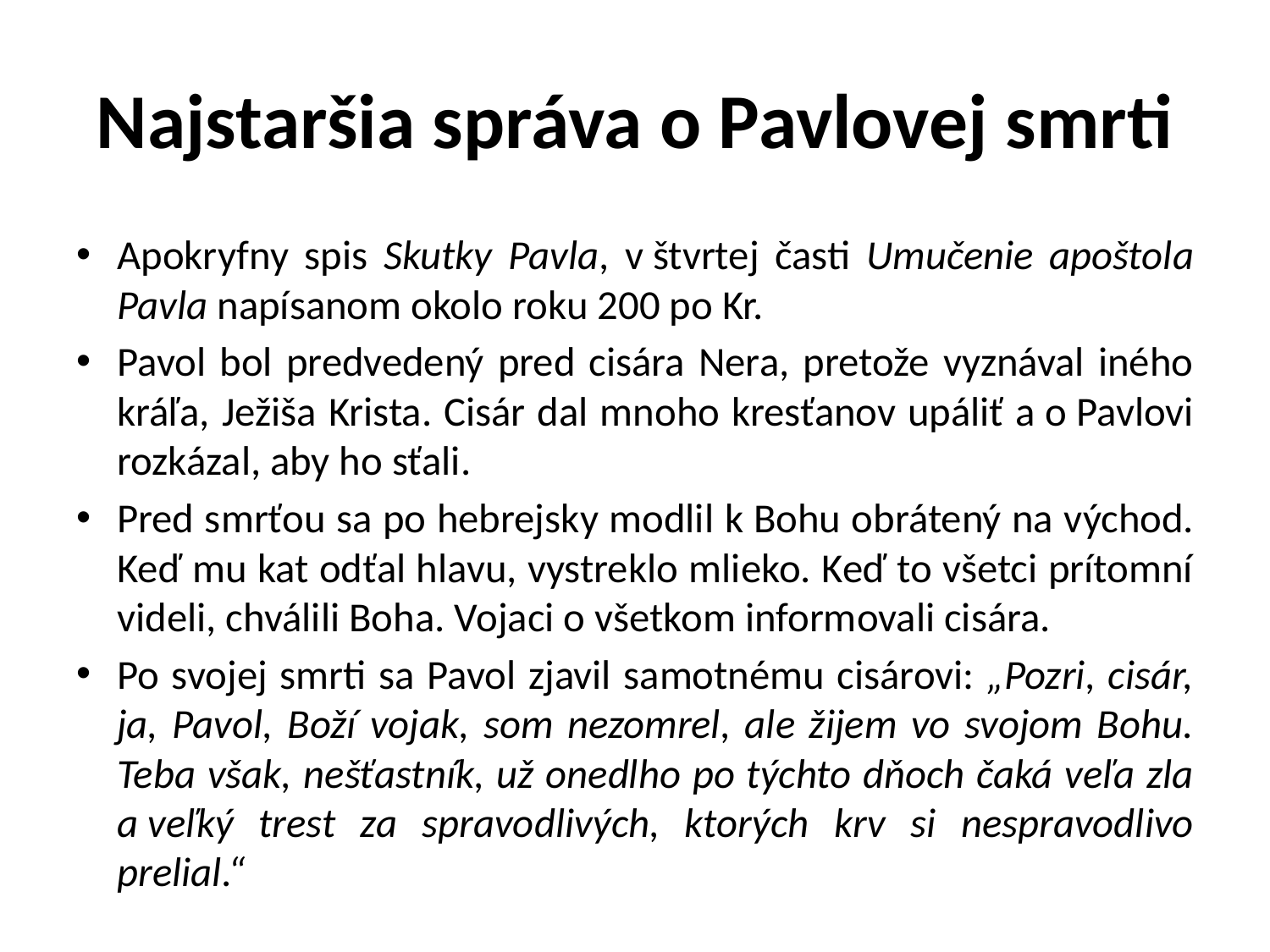

# Najstaršia správa o Pavlovej smrti
Apokryfny spis Skutky Pavla, v štvrtej časti Umučenie apoštola Pavla napísanom okolo roku 200 po Kr.
Pavol bol predvedený pred cisára Nera, pretože vyznával iného kráľa, Ježiša Krista. Cisár dal mnoho kresťanov upáliť a o Pavlovi rozkázal, aby ho sťali.
Pred smrťou sa po hebrejsky modlil k Bohu obrátený na východ. Keď mu kat odťal hlavu, vystreklo mlieko. Keď to všetci prítomní videli, chválili Boha. Vojaci o všetkom informovali cisára.
Po svojej smrti sa Pavol zjavil samotnému cisárovi: „Pozri, cisár, ja, Pavol, Boží vojak, som nezomrel, ale žijem vo svojom Bohu. Teba však, nešťastník, už onedlho po týchto dňoch čaká veľa zla a veľký trest za spravodlivých, ktorých krv si nespravodlivo prelial.“